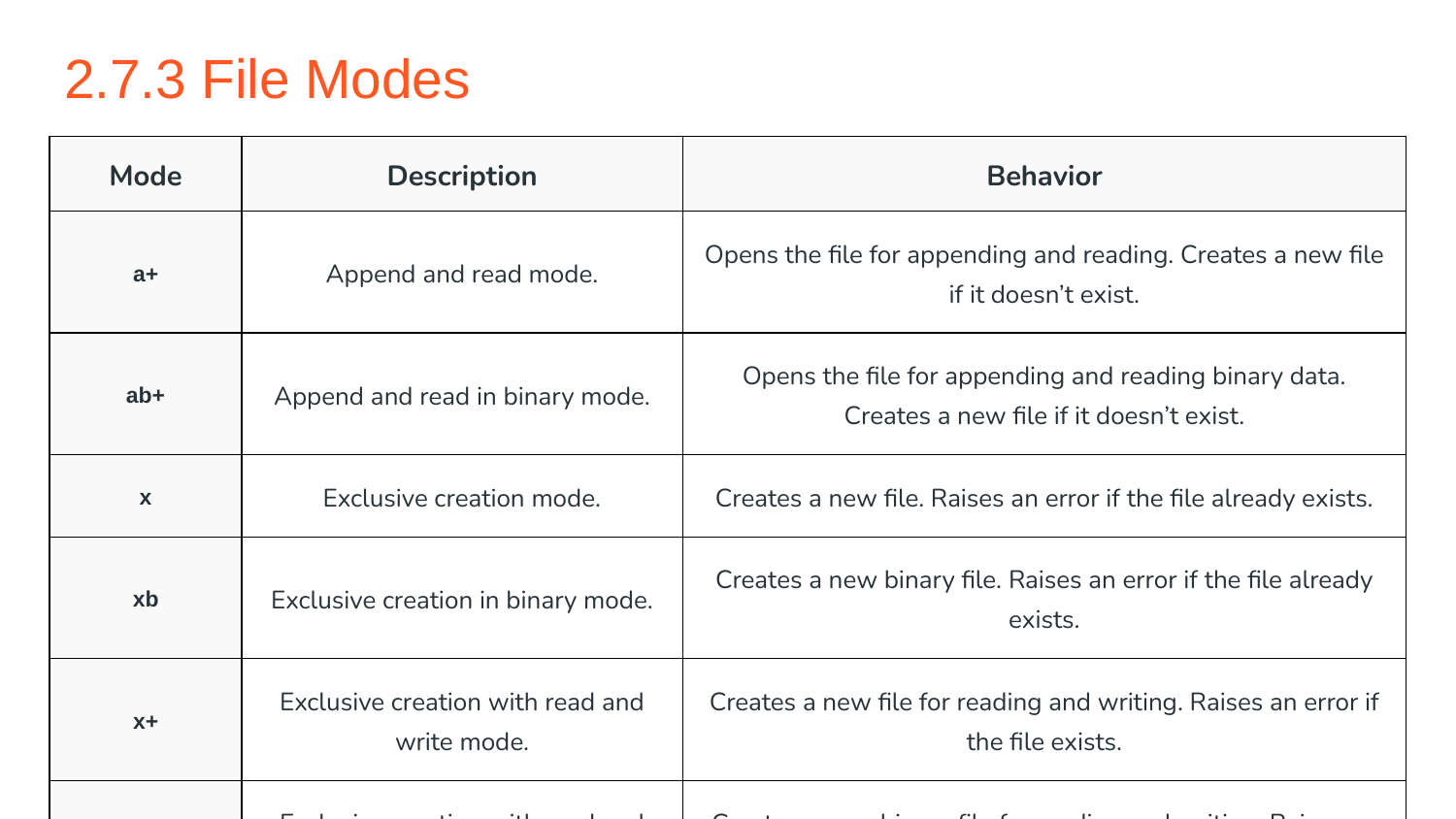

# 2.7.3 File Modes
| Mode | Description | Behavior |
| --- | --- | --- |
| a+ | Append and read mode. | Opens the file for appending and reading. Creates a new file if it doesn’t exist. |
| ab+ | Append and read in binary mode. | Opens the file for appending and reading binary data. Creates a new file if it doesn’t exist. |
| x | Exclusive creation mode. | Creates a new file. Raises an error if the file already exists. |
| xb | Exclusive creation in binary mode. | Creates a new binary file. Raises an error if the file already exists. |
| x+ | Exclusive creation with read and write mode. | Creates a new file for reading and writing. Raises an error if the file exists. |
| xb+ | Exclusive creation with read and write in binary mode. | Creates a new binary file for reading and writing. Raises an error if the file exists. |